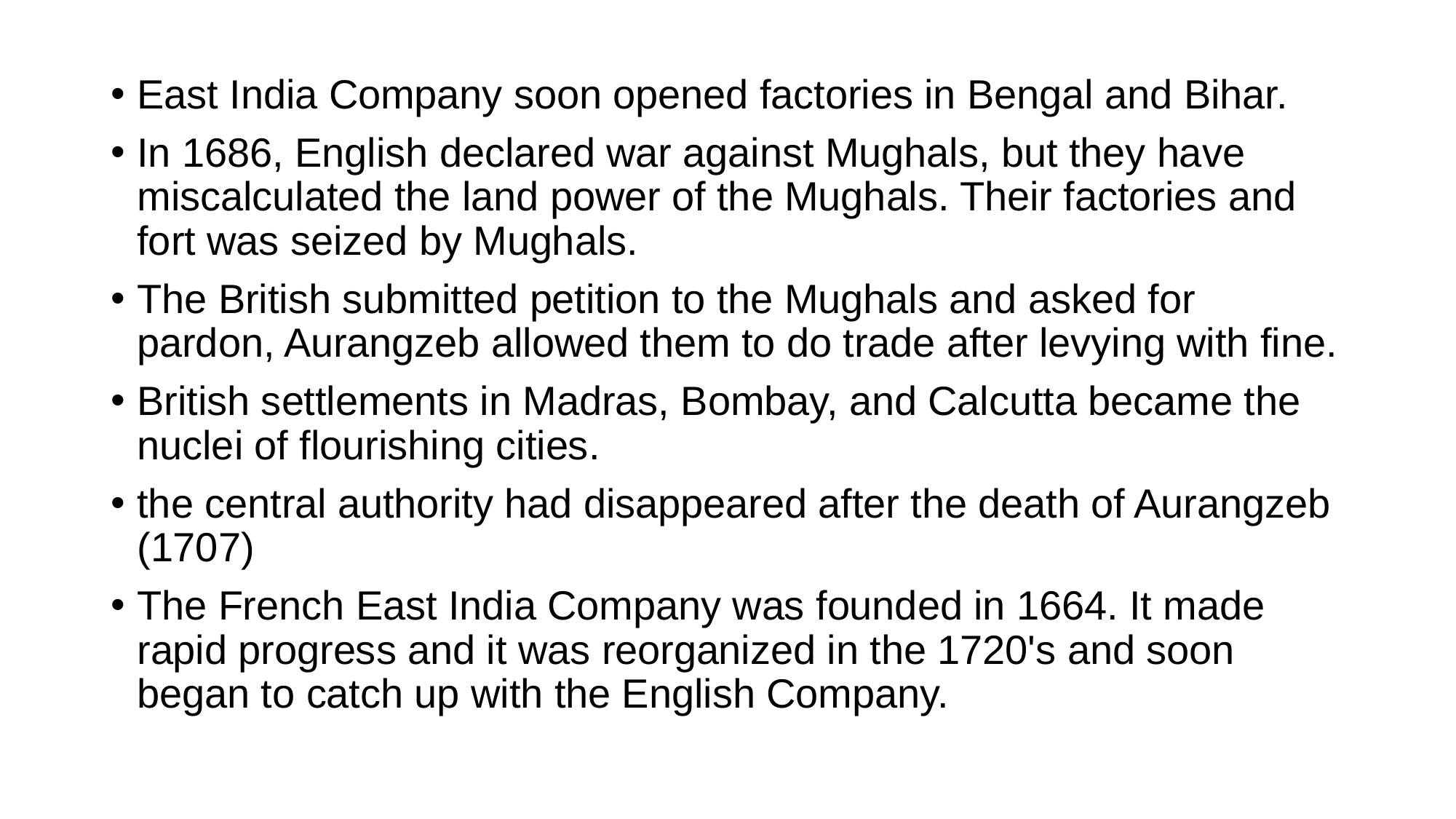

East India Company soon opened factories in Bengal and Bihar.
In 1686, English declared war against Mughals, but they have miscalculated the land power of the Mughals. Their factories and fort was seized by Mughals.
The British submitted petition to the Mughals and asked for pardon, Aurangzeb allowed them to do trade after levying with fine.
British settlements in Madras, Bombay, and Calcutta became the nuclei of flourishing cities.
the central authority had disappeared after the death of Aurangzeb (1707)
The French East India Company was founded in 1664. It made rapid progress and it was reorganized in the 1720's and soon began to catch up with the English Company.